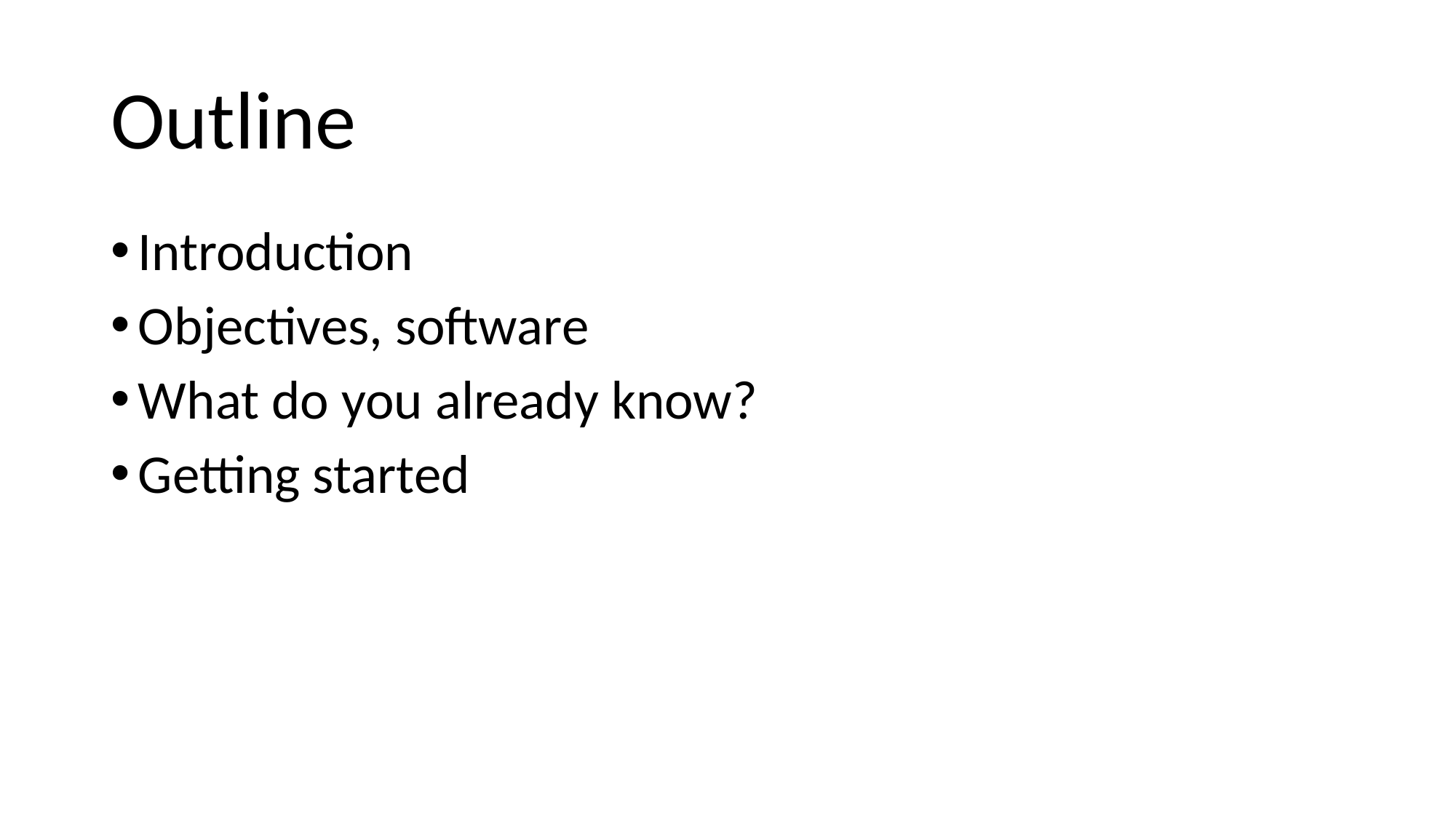

# Outline
Introduction
Objectives, software
What do you already know?
Getting started